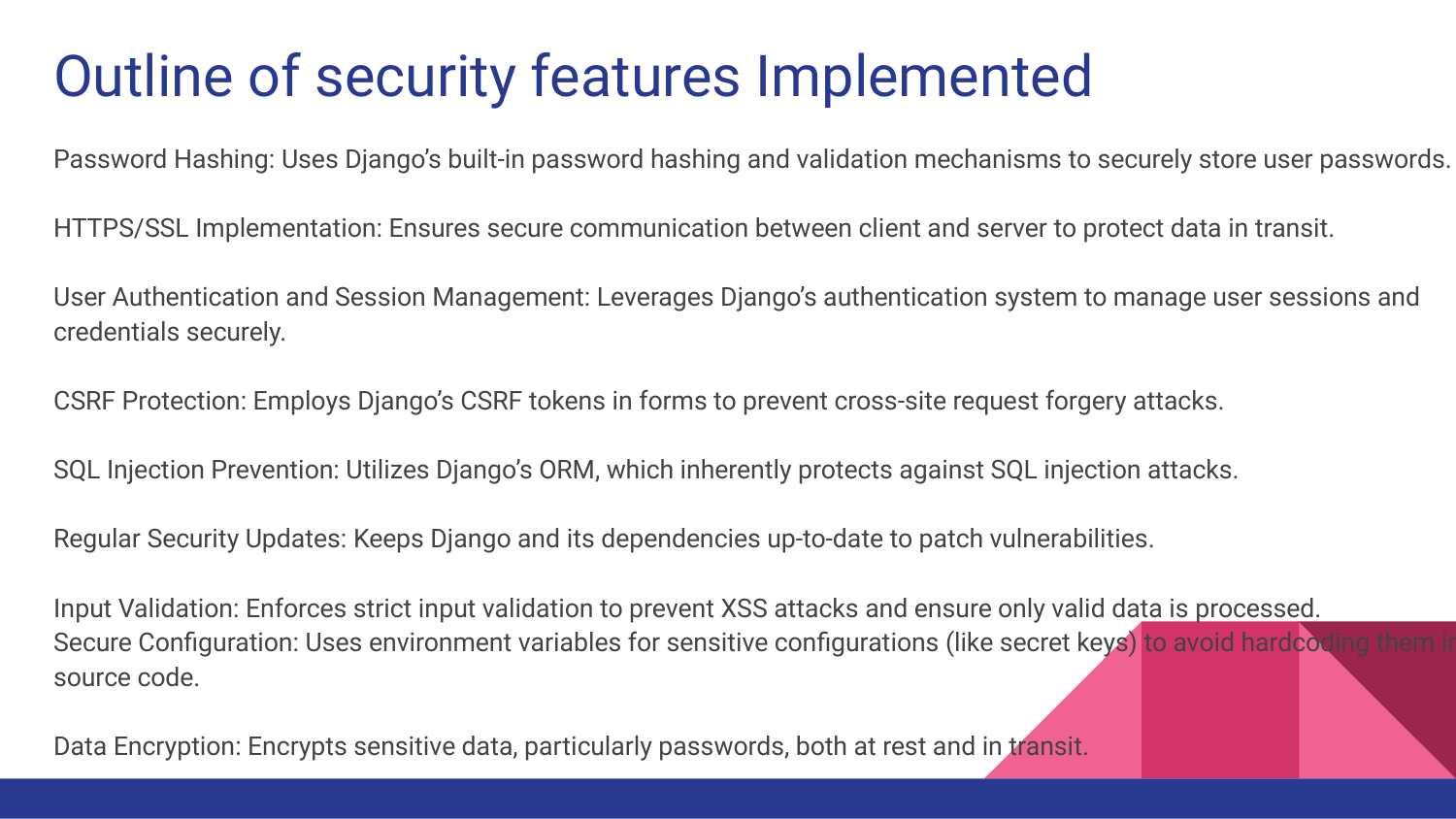

# Outline of security features Implemented
Password Hashing: Uses Django’s built-in password hashing and validation mechanisms to securely store user passwords.

HTTPS/SSL Implementation: Ensures secure communication between client and server to protect data in transit.

User Authentication and Session Management: Leverages Django’s authentication system to manage user sessions and credentials securely.

CSRF Protection: Employs Django’s CSRF tokens in forms to prevent cross-site request forgery attacks.

SQL Injection Prevention: Utilizes Django’s ORM, which inherently protects against SQL injection attacks.

Regular Security Updates: Keeps Django and its dependencies up-to-date to patch vulnerabilities.

Input Validation: Enforces strict input validation to prevent XSS attacks and ensure only valid data is processed.
Secure Configuration: Uses environment variables for sensitive configurations (like secret keys) to avoid hardcoding them in the source code.

Data Encryption: Encrypts sensitive data, particularly passwords, both at rest and in transit.